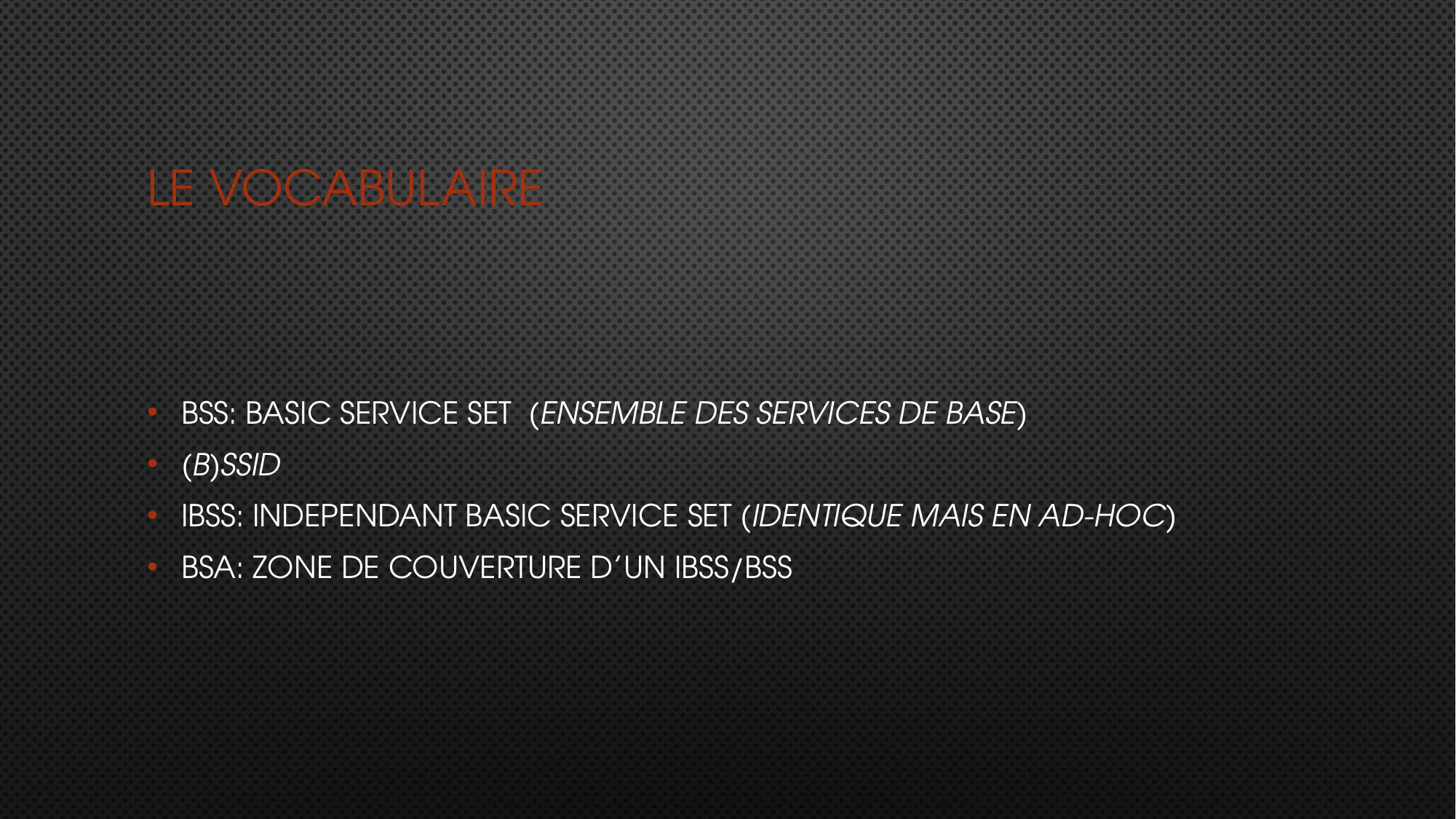

# LE vocabulaire
BSS: Basic Service Set  (Ensemble des services de base)
(B)SSID
IBSS: Independant Basic Service Set (Identique mais en Ad-Hoc)
BSA: Zone de couverture d’un IBSS/BSS